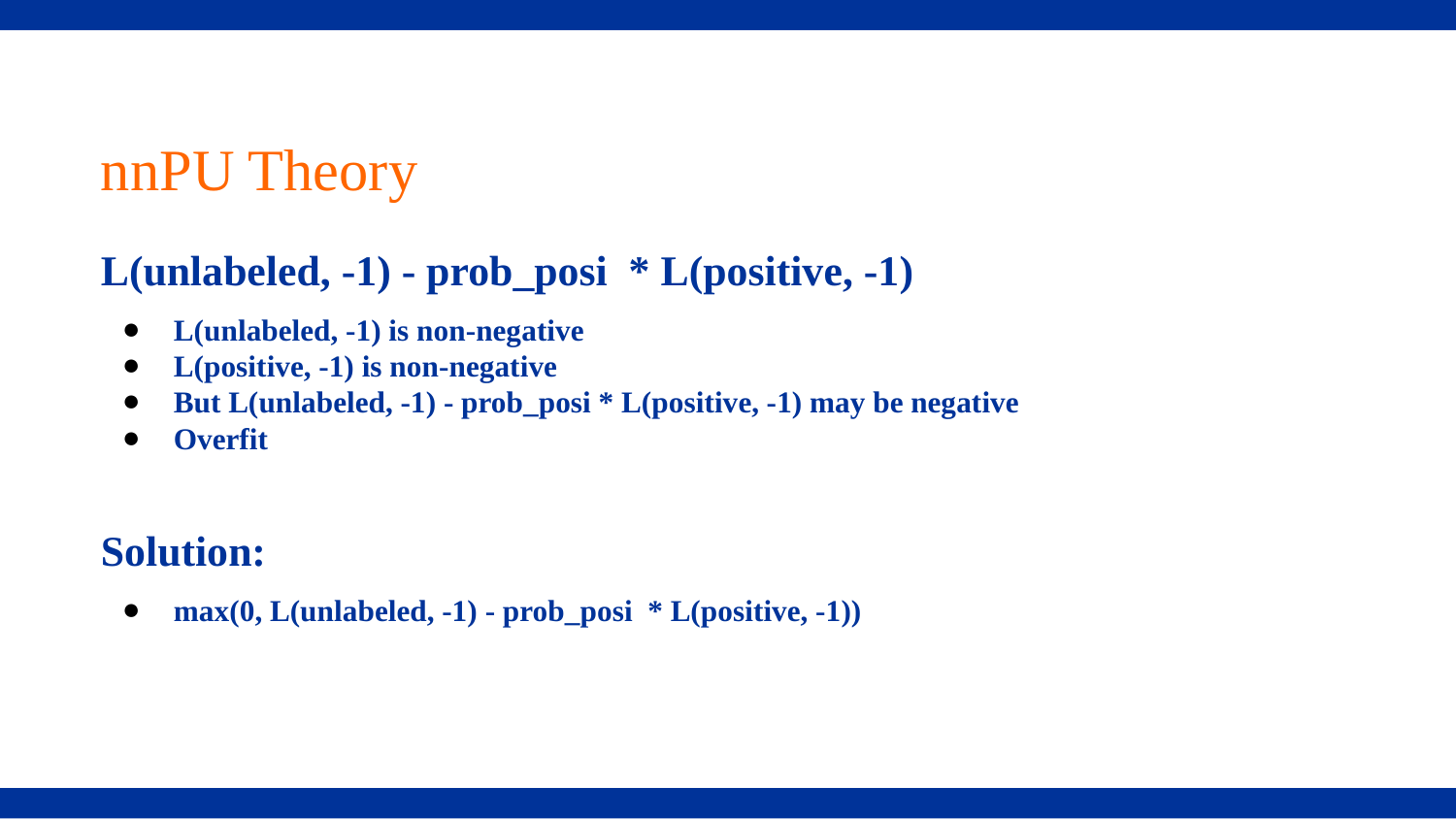

# nnPU Theory
L(unlabeled, -1) - prob_posi  * L(positive, -1)
L(unlabeled, -1) is non-negative
L(positive, -1) is non-negative
But L(unlabeled, -1) - prob_posi * L(positive, -1) may be negative
Overfit

Solution:
max(0, L(unlabeled, -1) - prob_posi  * L(positive, -1))